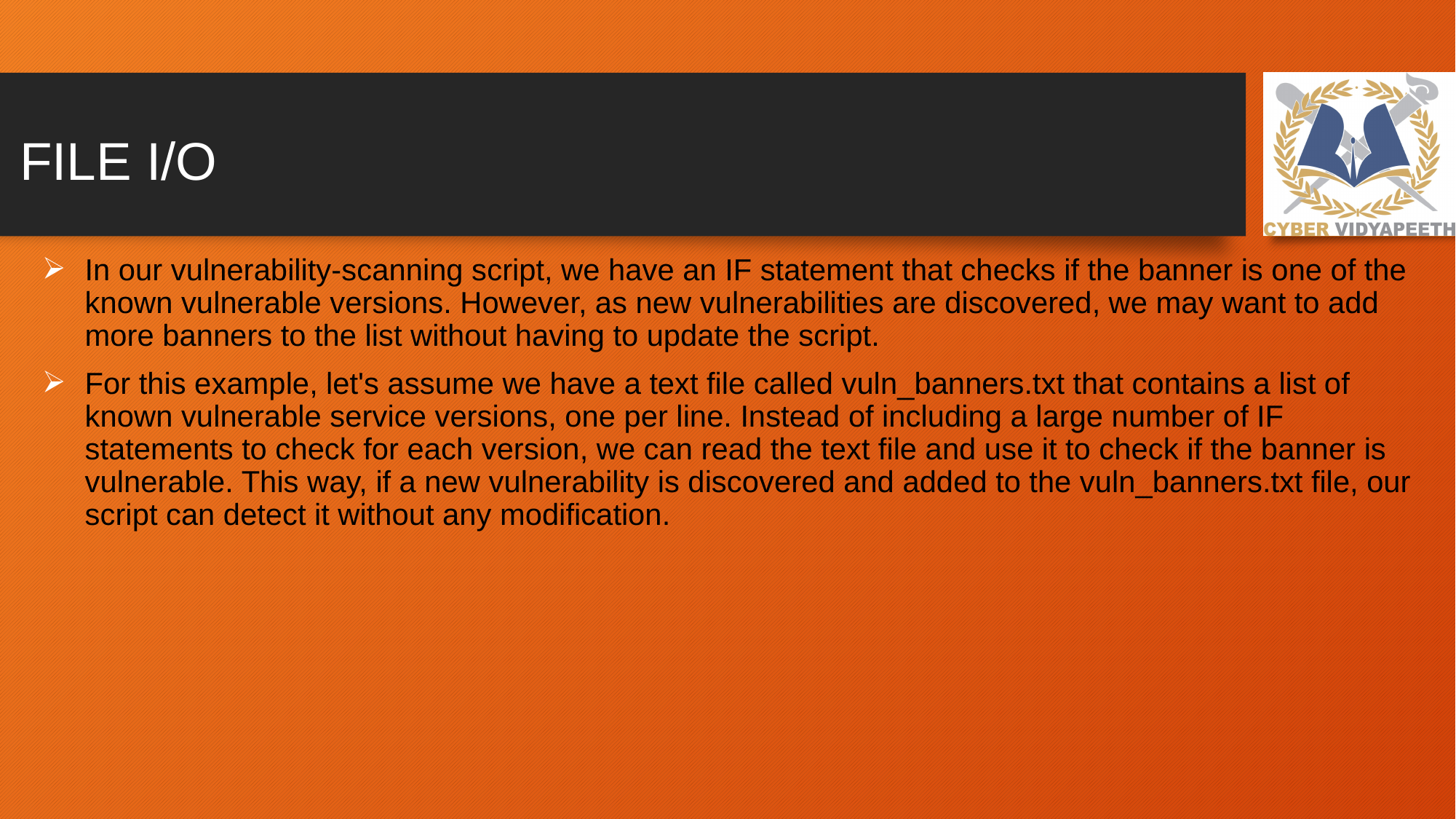

# FILE I/O
In our vulnerability-scanning script, we have an IF statement that checks if the banner is one of the known vulnerable versions. However, as new vulnerabilities are discovered, we may want to add more banners to the list without having to update the script.
For this example, let's assume we have a text file called vuln_banners.txt that contains a list of known vulnerable service versions, one per line. Instead of including a large number of IF statements to check for each version, we can read the text file and use it to check if the banner is vulnerable. This way, if a new vulnerability is discovered and added to the vuln_banners.txt file, our script can detect it without any modification.